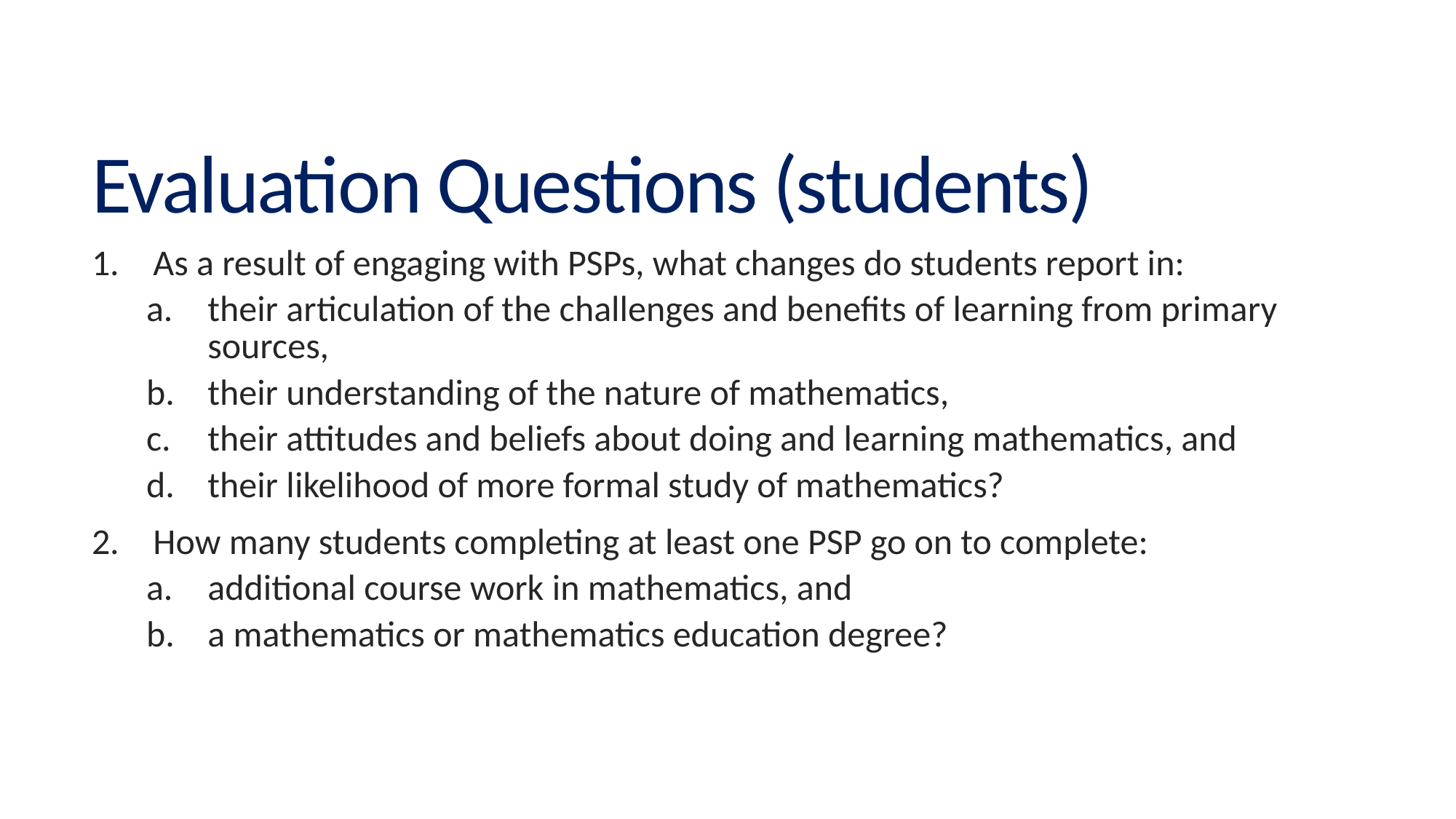

# Evaluation Questions (students)
As a result of engaging with PSPs, what changes do students report in:
their articulation of the challenges and benefits of learning from primary sources,
their understanding of the nature of mathematics,
their attitudes and beliefs about doing and learning mathematics, and
their likelihood of more formal study of mathematics?
How many students completing at least one PSP go on to complete:
additional course work in mathematics, and
a mathematics or mathematics education degree?